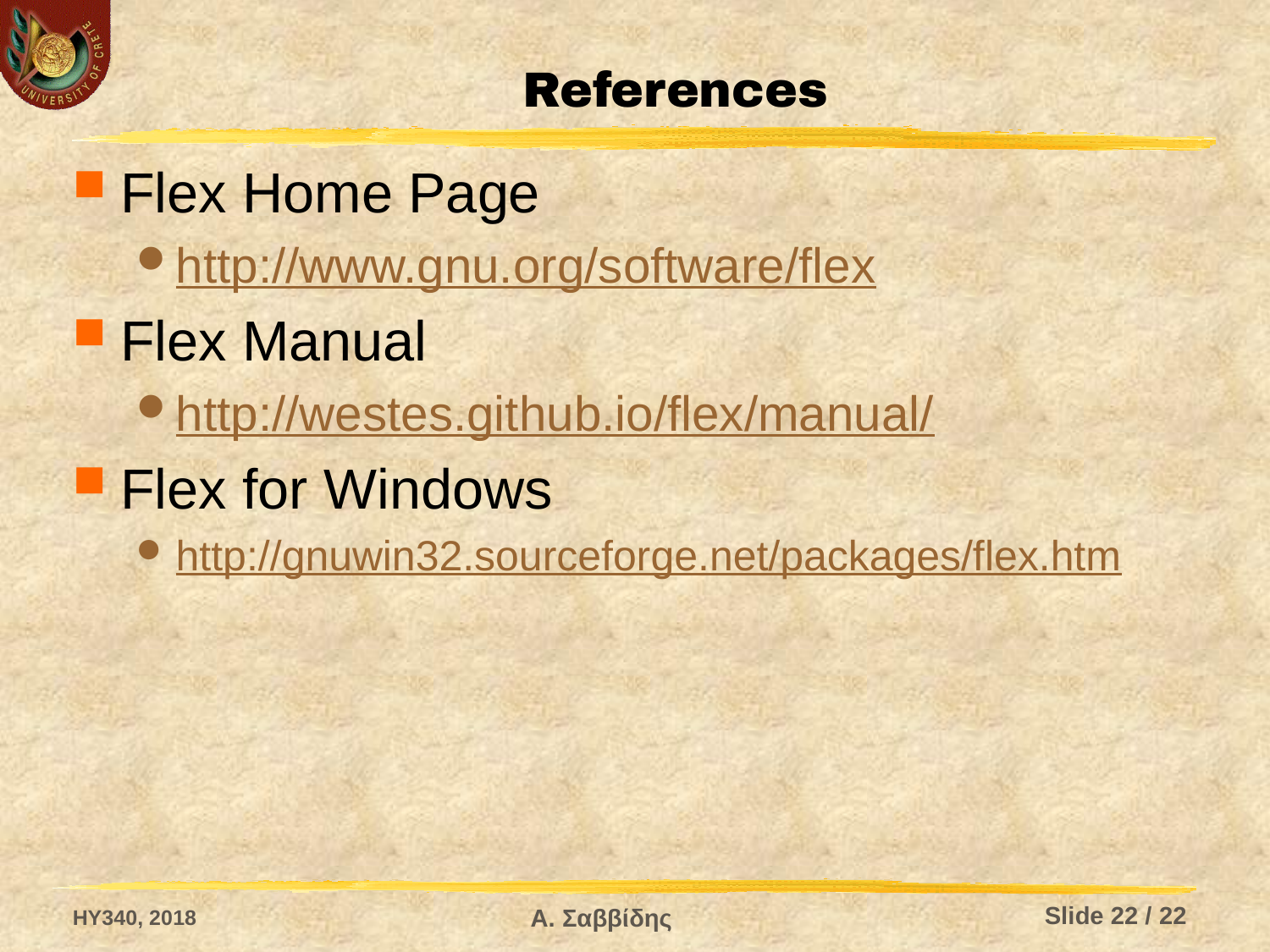

# References
Flex Home Page
http://www.gnu.org/software/flex
Flex Manual
http://westes.github.io/flex/manual/
Flex for Windows
http://gnuwin32.sourceforge.net/packages/flex.htm
HY340, 2018
Slide 22 / 22
Α. Σαββίδης